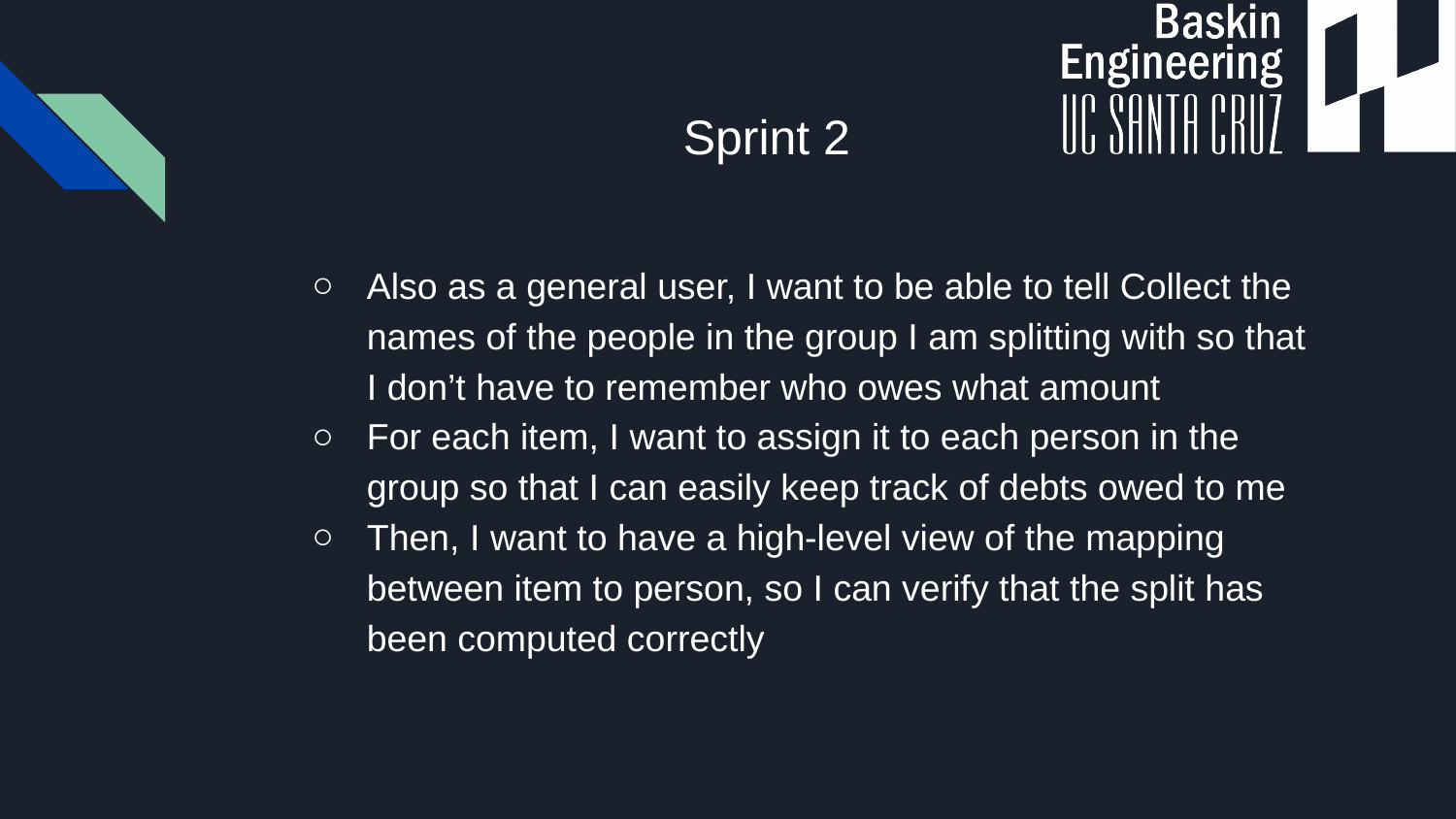

# Sprint 2
Also as a general user, I want to be able to tell Collect the names of the people in the group I am splitting with so that I don’t have to remember who owes what amount
For each item, I want to assign it to each person in the group so that I can easily keep track of debts owed to me
Then, I want to have a high-level view of the mapping between item to person, so I can verify that the split has been computed correctly